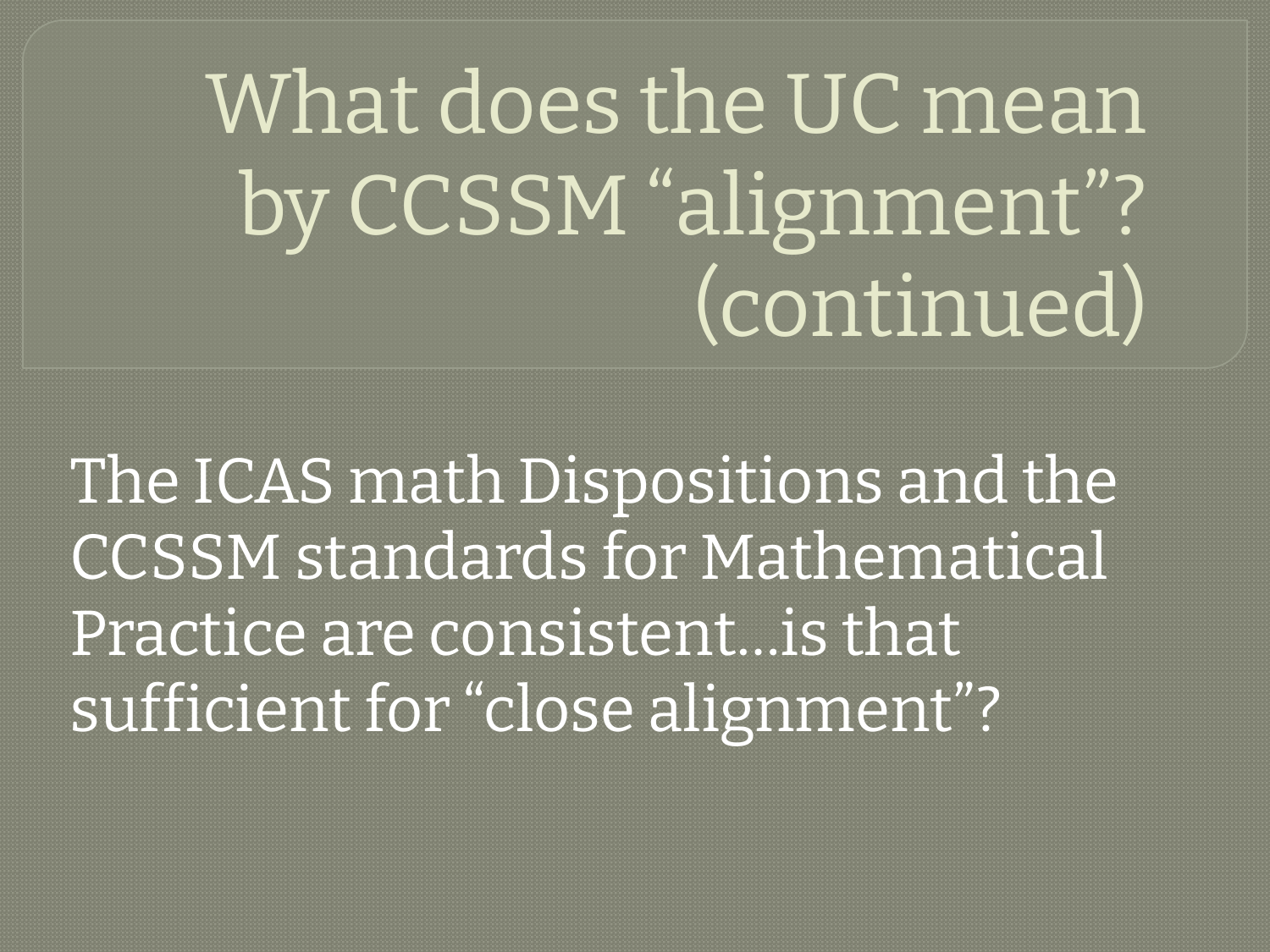

# What does the UC mean by CCSSM “alignment”? (continued)
The ICAS math Dispositions and the CCSSM standards for Mathematical Practice are consistent…is that sufficient for “close alignment”?